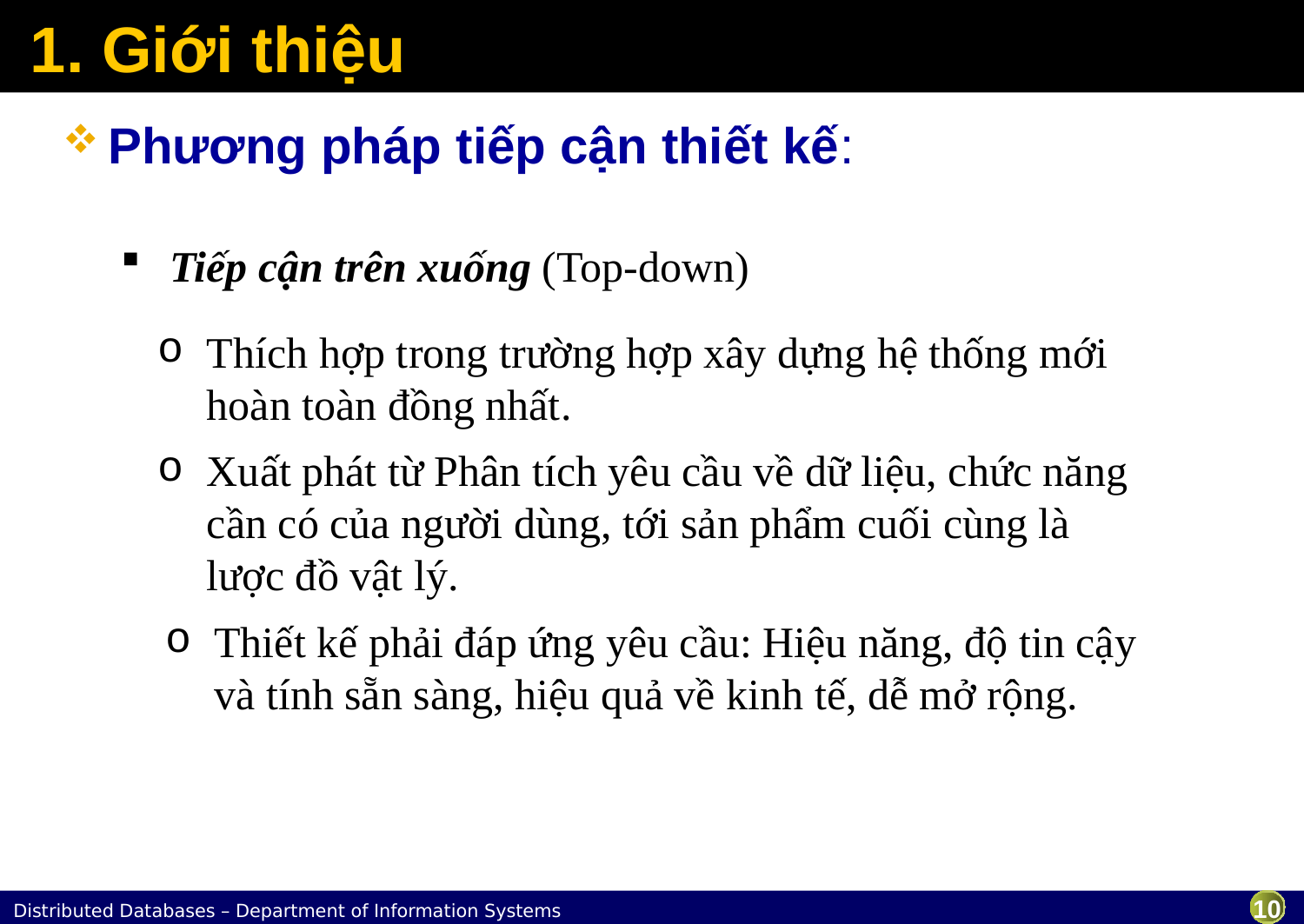

# 1. Giới thiệu
Phương pháp tiếp cận thiết kế:
Tiếp cận trên xuống (Top-down)
Thích hợp trong trường hợp xây dựng hệ thống mới hoàn toàn đồng nhất.
Xuất phát từ Phân tích yêu cầu về dữ liệu, chức năng cần có của người dùng, tới sản phẩm cuối cùng là lược đồ vật lý.
Thiết kế phải đáp ứng yêu cầu: Hiệu năng, độ tin cậy và tính sẵn sàng, hiệu quả về kinh tế, dễ mở rộng.